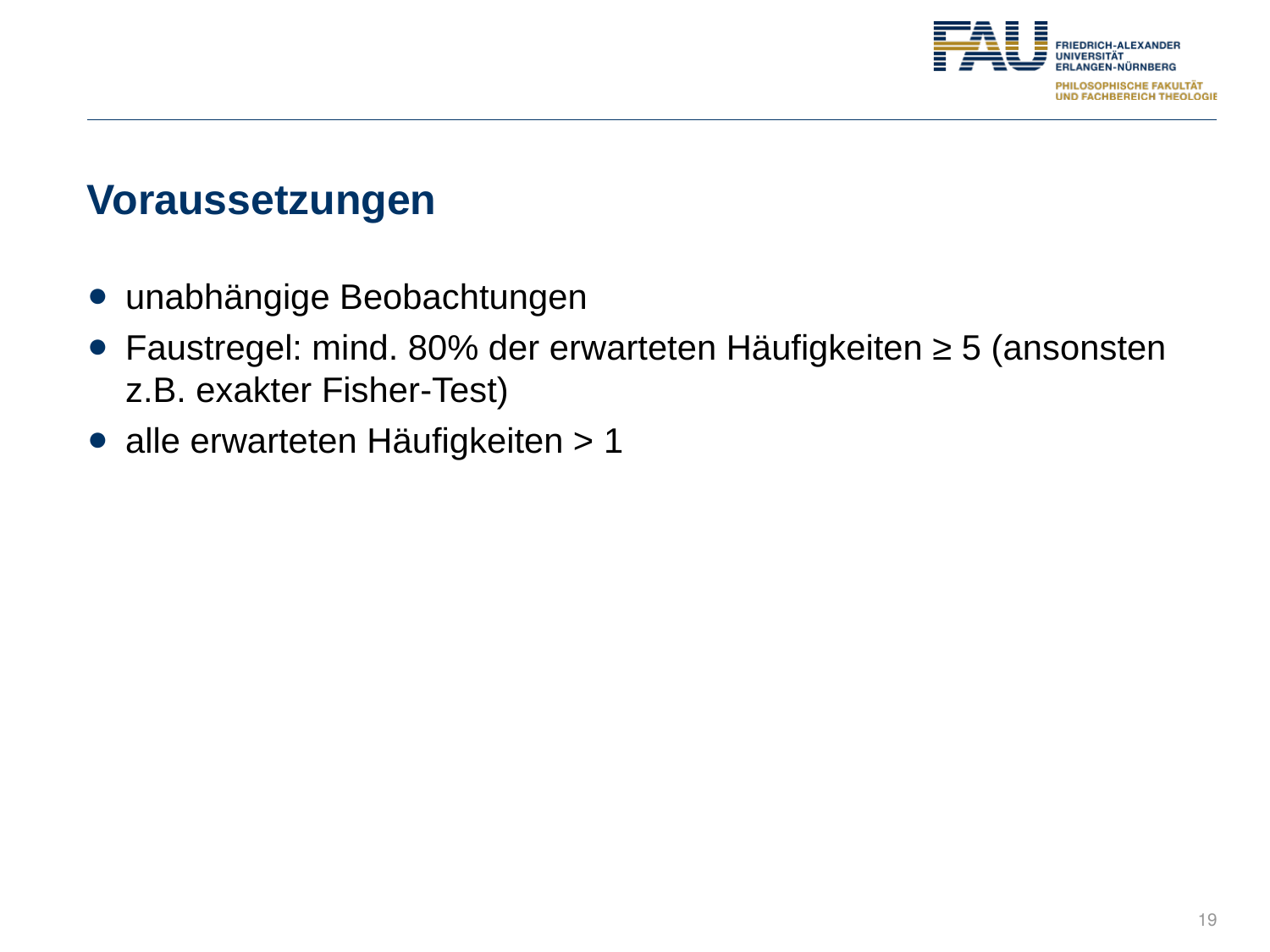

# Voraussetzungen
unabhängige Beobachtungen
Faustregel: mind. 80% der erwarteten Häufigkeiten ≥ 5 (ansonsten z.B. exakter Fisher-Test)
alle erwarteten Häufigkeiten > 1

19